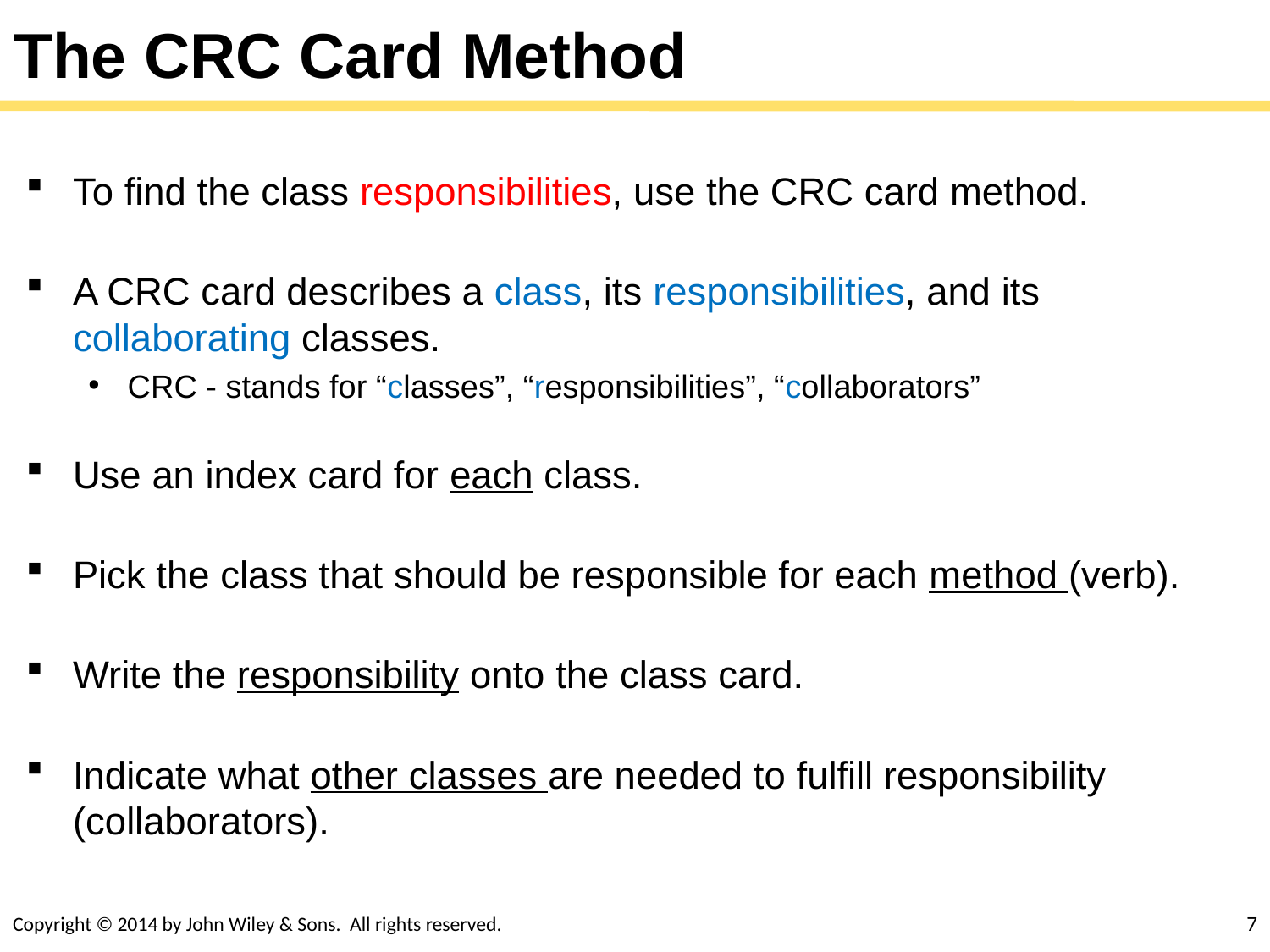

# The CRC Card Method
To find the class responsibilities, use the CRC card method.
A CRC card describes a class, its responsibilities, and its collaborating classes.
CRC - stands for “classes”, “responsibilities”, “collaborators”
Use an index card for each class.
Pick the class that should be responsible for each method (verb).
Write the responsibility onto the class card.
Indicate what other classes are needed to fulfill responsibility (collaborators).